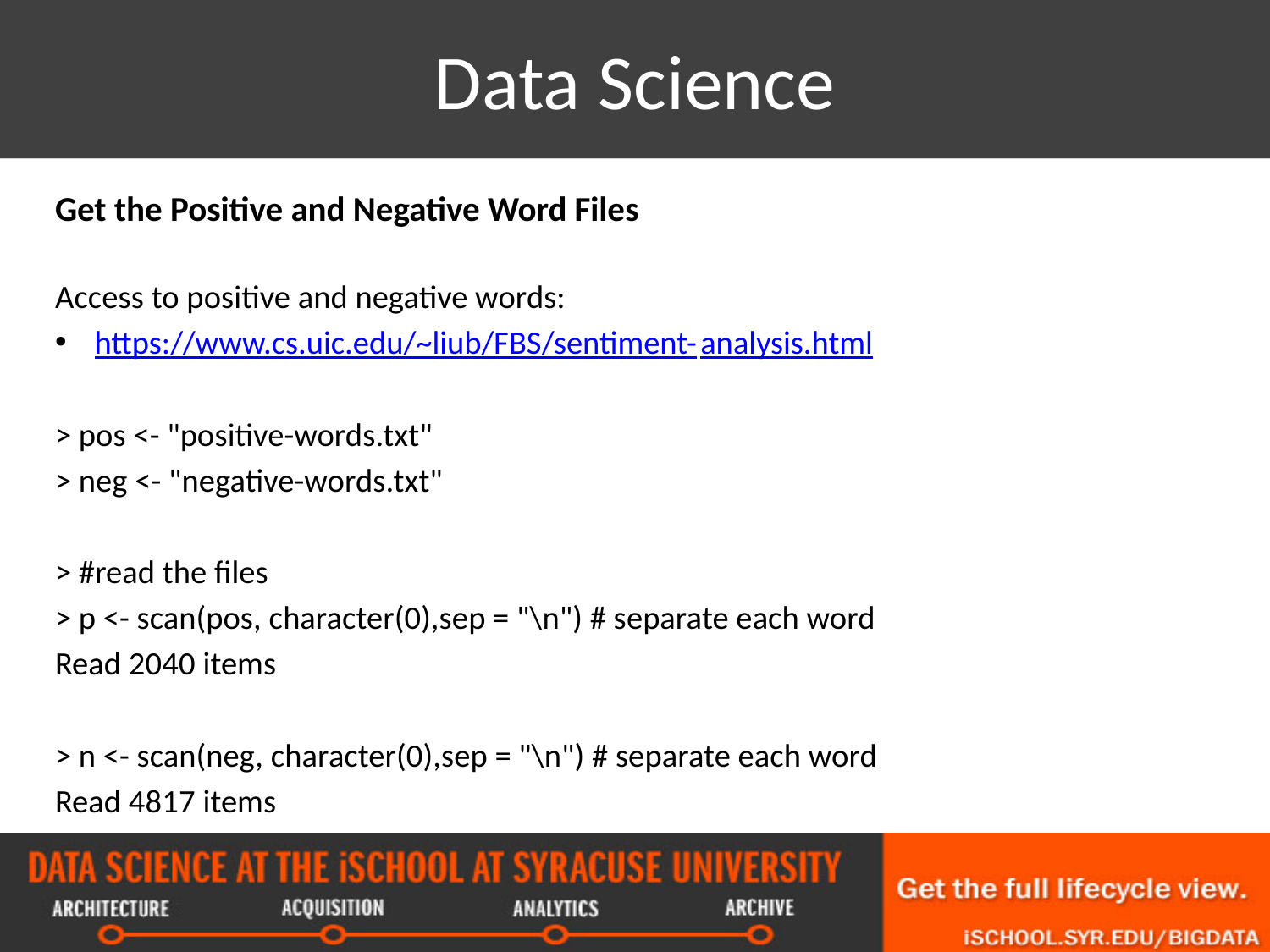

# Data Science
Get the Positive and Negative Word Files
Access to positive and negative words:
https://www.cs.uic.edu/~liub/FBS/sentiment-analysis.html

> pos <- "positive-words.txt"
> neg <- "negative-words.txt"

> #read the files
> p <- scan(pos, character(0),sep = "\n") # separate each word
Read 2040 items

> n <- scan(neg, character(0),sep = "\n") # separate each word
Read 4817 items